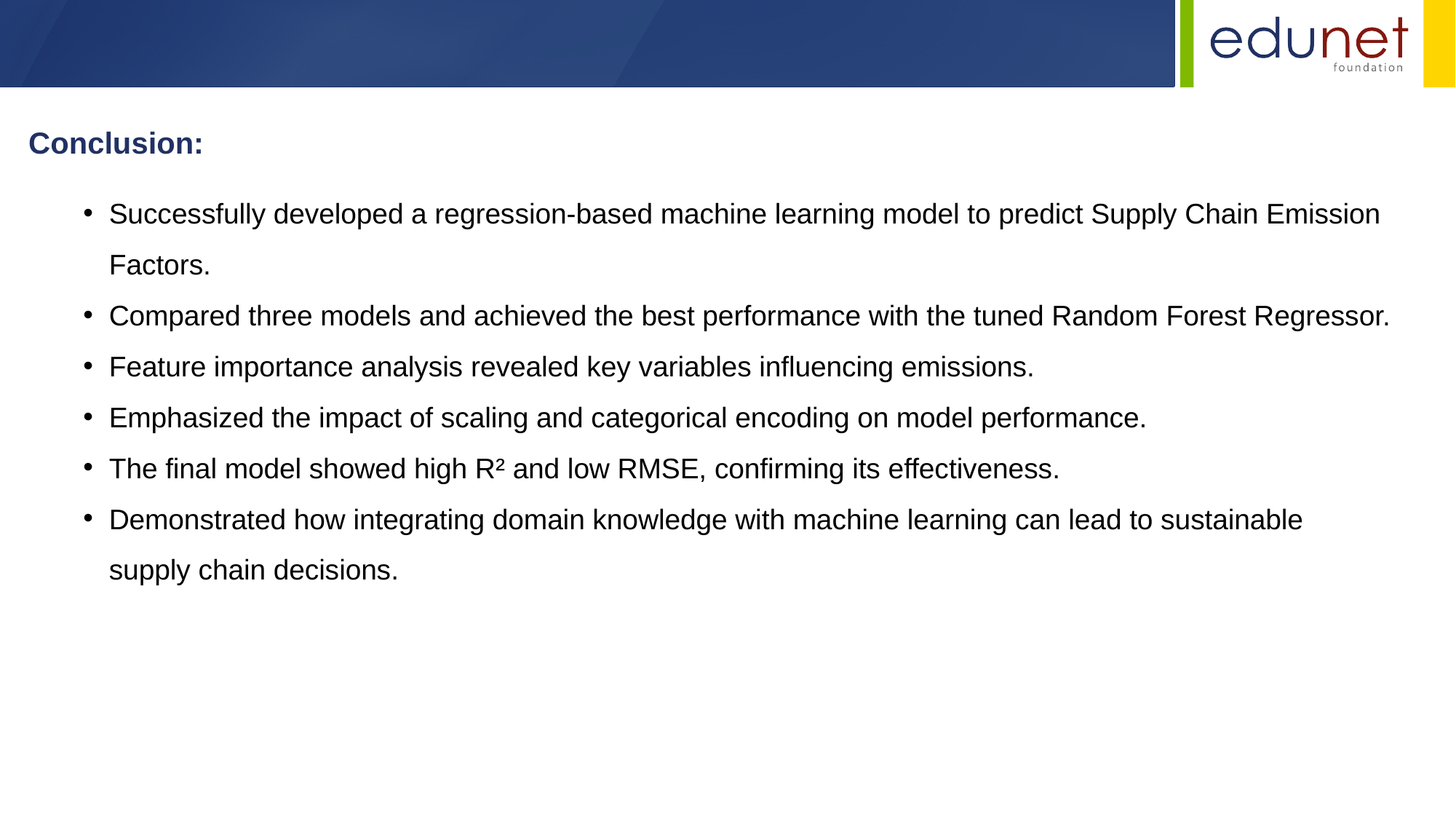

Conclusion:
Successfully developed a regression-based machine learning model to predict Supply Chain Emission Factors.
Compared three models and achieved the best performance with the tuned Random Forest Regressor.
Feature importance analysis revealed key variables influencing emissions.
Emphasized the impact of scaling and categorical encoding on model performance.
The final model showed high R² and low RMSE, confirming its effectiveness.
Demonstrated how integrating domain knowledge with machine learning can lead to sustainable supply chain decisions.